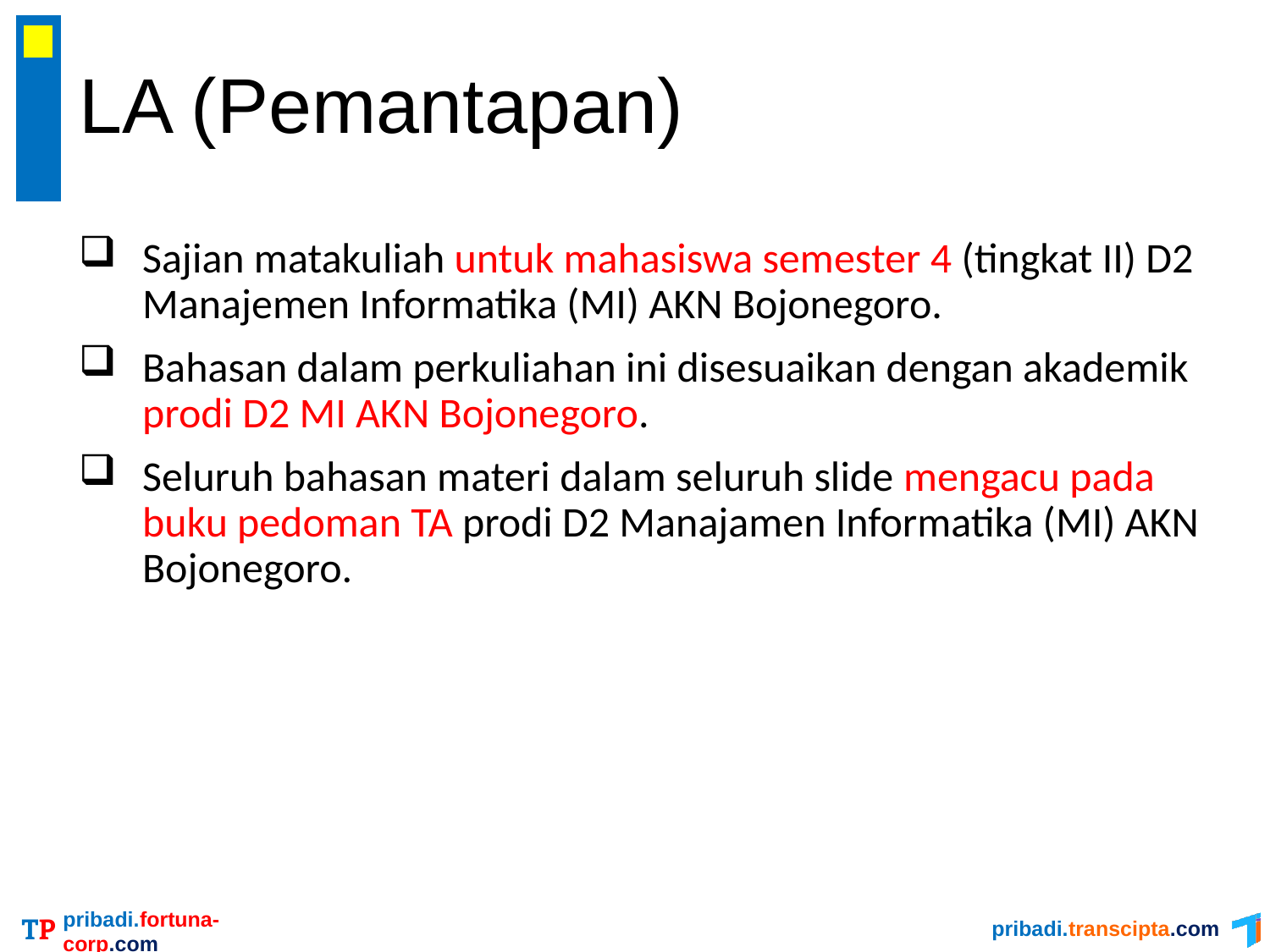

# LA (Pemantapan)
Sajian matakuliah untuk mahasiswa semester 4 (tingkat II) D2 Manajemen Informatika (MI) AKN Bojonegoro.
Bahasan dalam perkuliahan ini disesuaikan dengan akademik prodi D2 MI AKN Bojonegoro.
Seluruh bahasan materi dalam seluruh slide mengacu pada buku pedoman TA prodi D2 Manajamen Informatika (MI) AKN Bojonegoro.